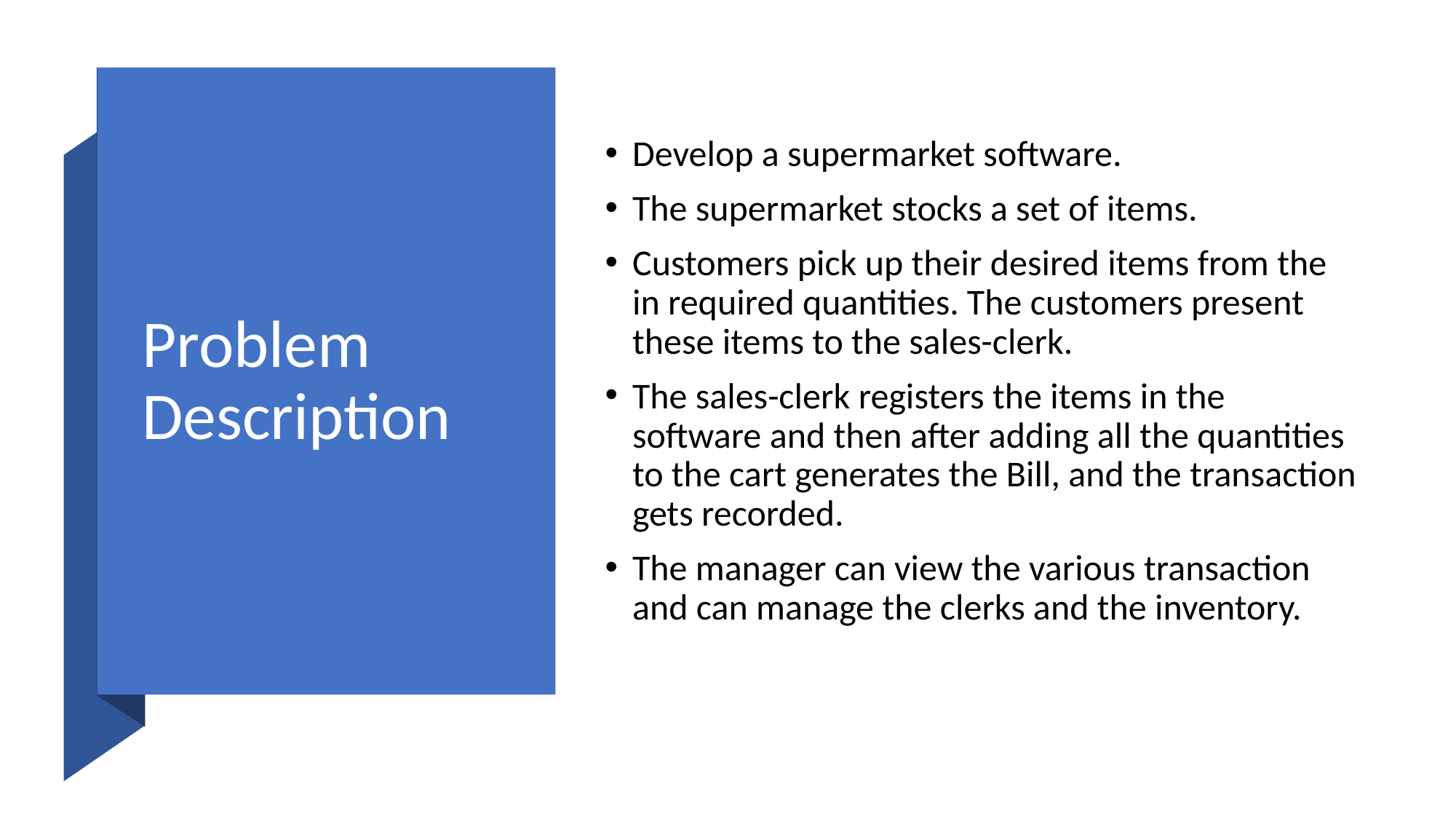

# Problem Description
Develop a supermarket software.
The supermarket stocks a set of items.
Customers pick up their desired items from the in required quantities. The customers present these items to the sales-clerk.
The sales-clerk registers the items in the software and then after adding all the quantities to the cart generates the Bill, and the transaction gets recorded.
The manager can view the various transaction and can manage the clerks and the inventory.